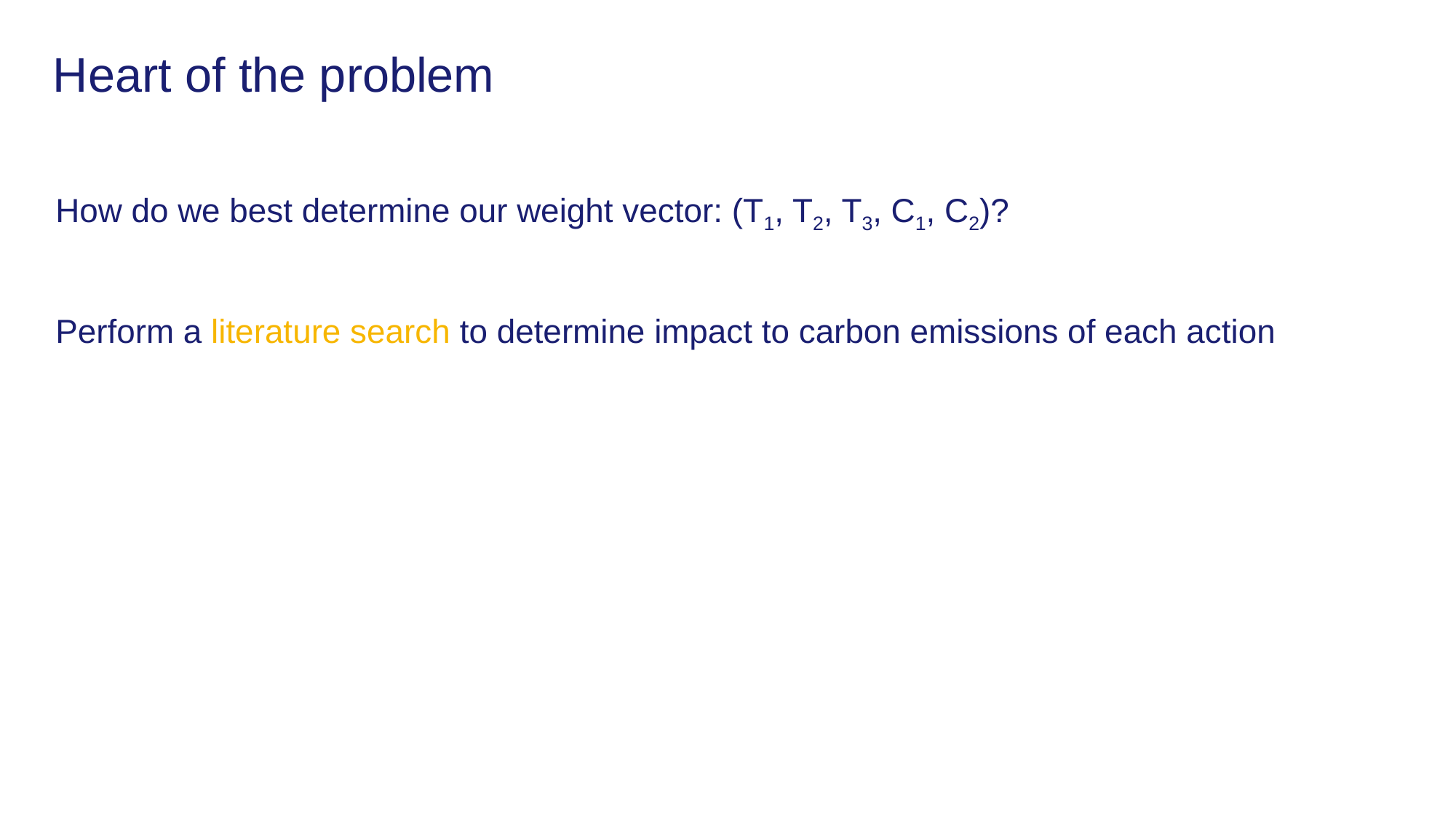

# Heart of the problem
How do we best determine our weight vector: (T1, T2, T3, C1, C2)?

Perform a literature search to determine impact to carbon emissions of each action